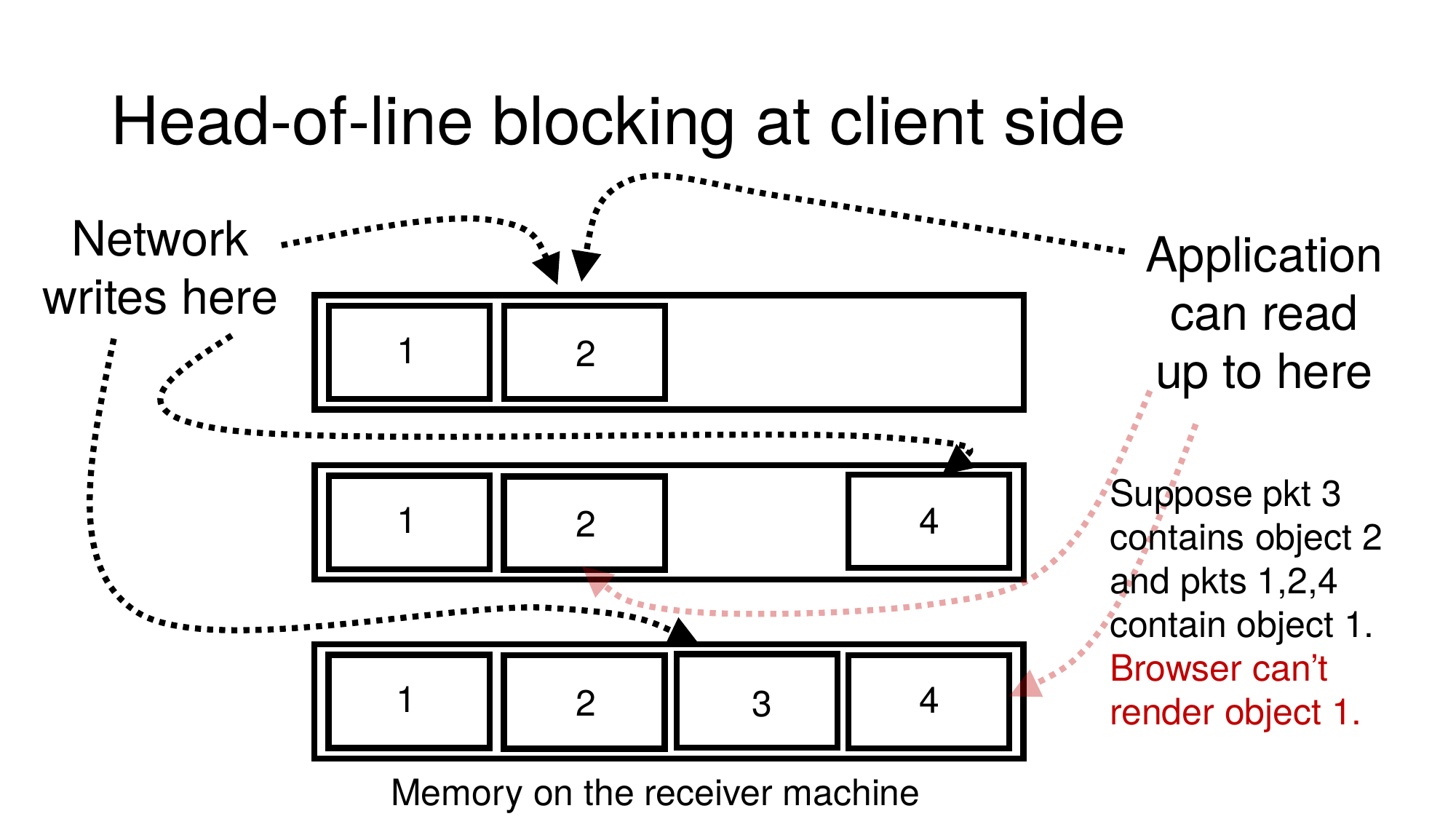

# Head-of-line blocking at client side

Network writes here

Application can read up to here

1
2

Suppose pkt 3 contains object 2 and pkts 1,2,4 contain object 1.
Browser can’t render object 1.

1
4
2

1
4
2
3
Memory on the receiver machine